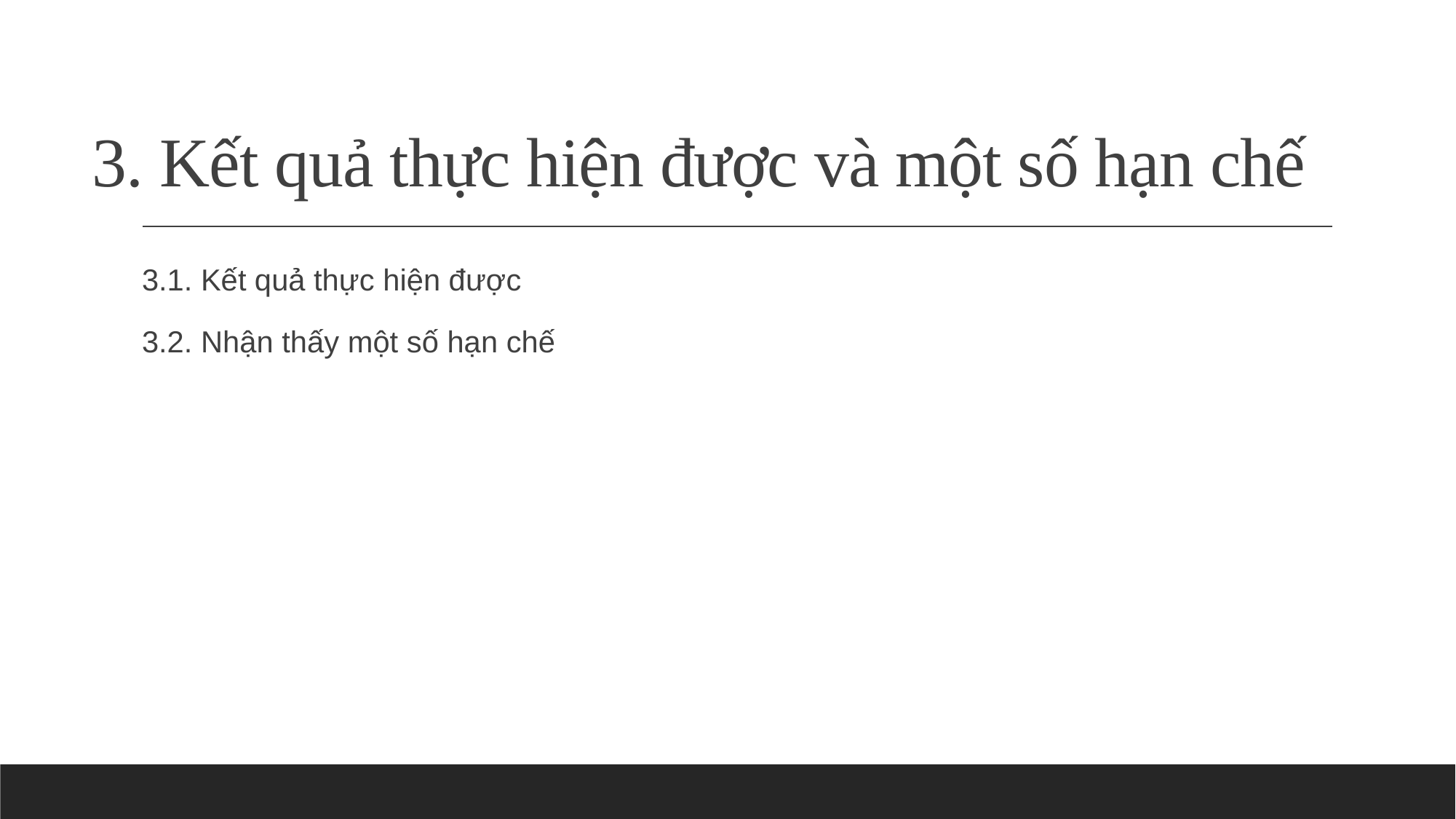

# 3. Kết quả thực hiện được và một số hạn chế
3.1. Kết quả thực hiện được
3.2. Nhận thấy một số hạn chế